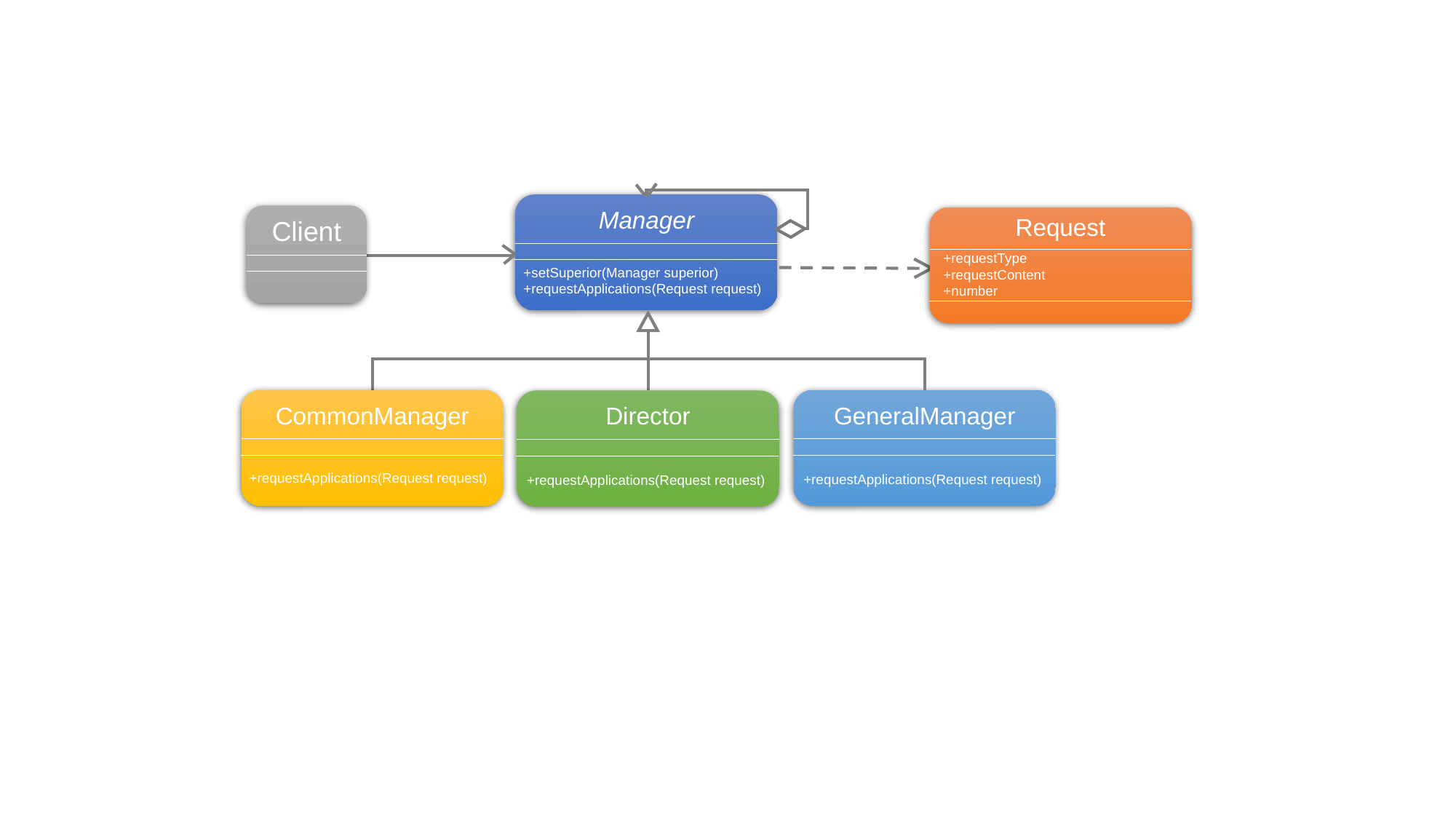

Manager
+setSuperior(Manager superior)
+requestApplications(Request request)

Client
Request

+requestType
+requestContent
+number

CommonManager
+requestApplications(Request request)

GeneralManager
+requestApplications(Request request)

Director
+requestApplications(Request request)